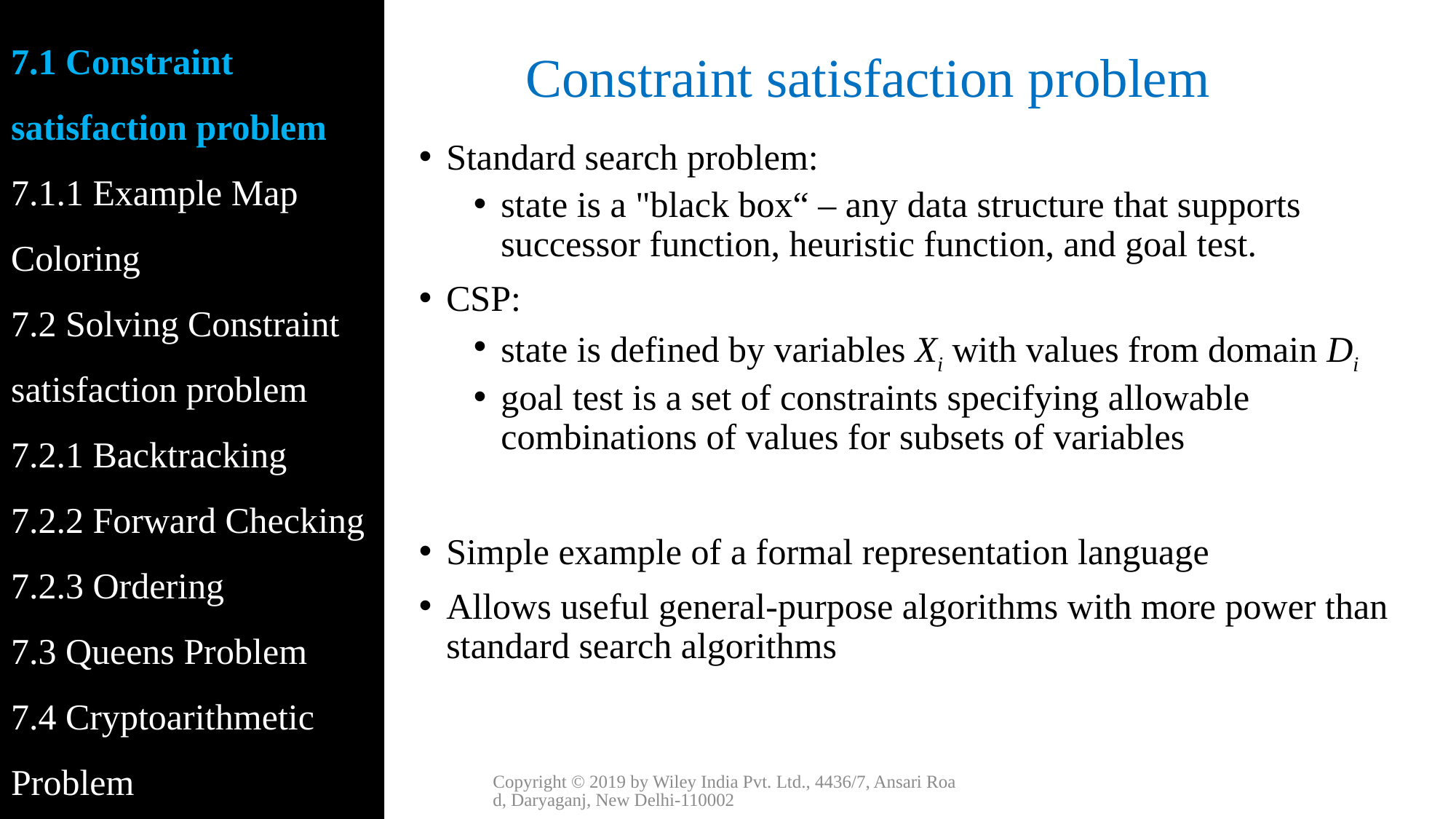

7.1 Constraint satisfaction problem
7.1.1 Example Map Coloring
7.2 Solving Constraint satisfaction problem
7.2.1 Backtracking
7.2.2 Forward Checking
7.2.3 Ordering
7.3 Queens Problem
7.4 Cryptoarithmetic Problem
# Constraint satisfaction problem

Standard search problem:
state is a "black box“ – any data structure that supports successor function, heuristic function, and goal test.
CSP:
state is defined by variables Xi with values from domain Di
goal test is a set of constraints specifying allowable combinations of values for subsets of variables

Simple example of a formal representation language
Allows useful general-purpose algorithms with more power than standard search algorithms
Copyright © 2019 by Wiley India Pvt. Ltd., 4436/7, Ansari Road, Daryaganj, New Delhi-110002